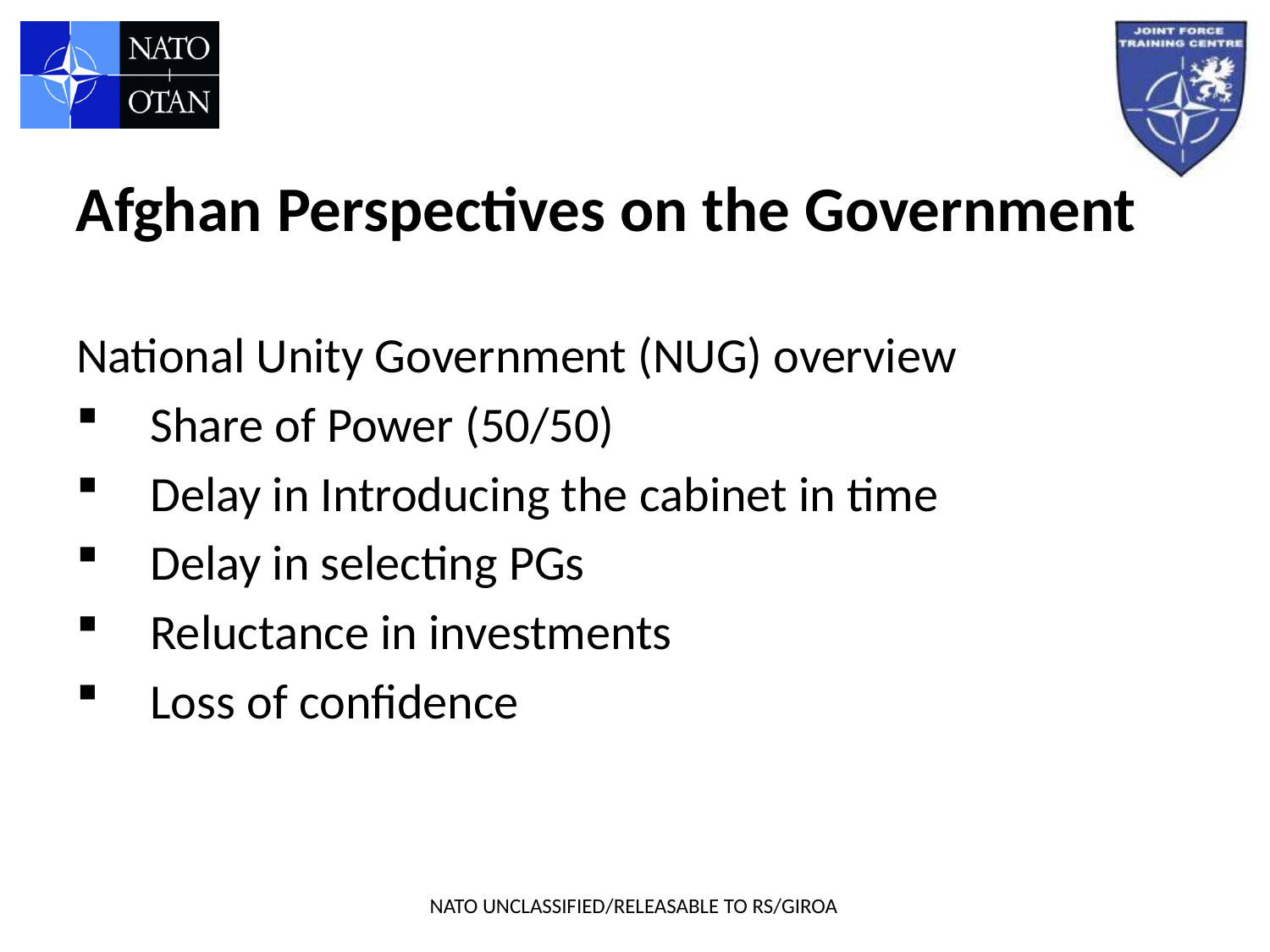

Afghan Perspectives on the Government
National Unity Government (NUG) overview
Share of Power (50/50)
Delay in Introducing the cabinet in time
Delay in selecting PGs
Reluctance in investments
Loss of confidence